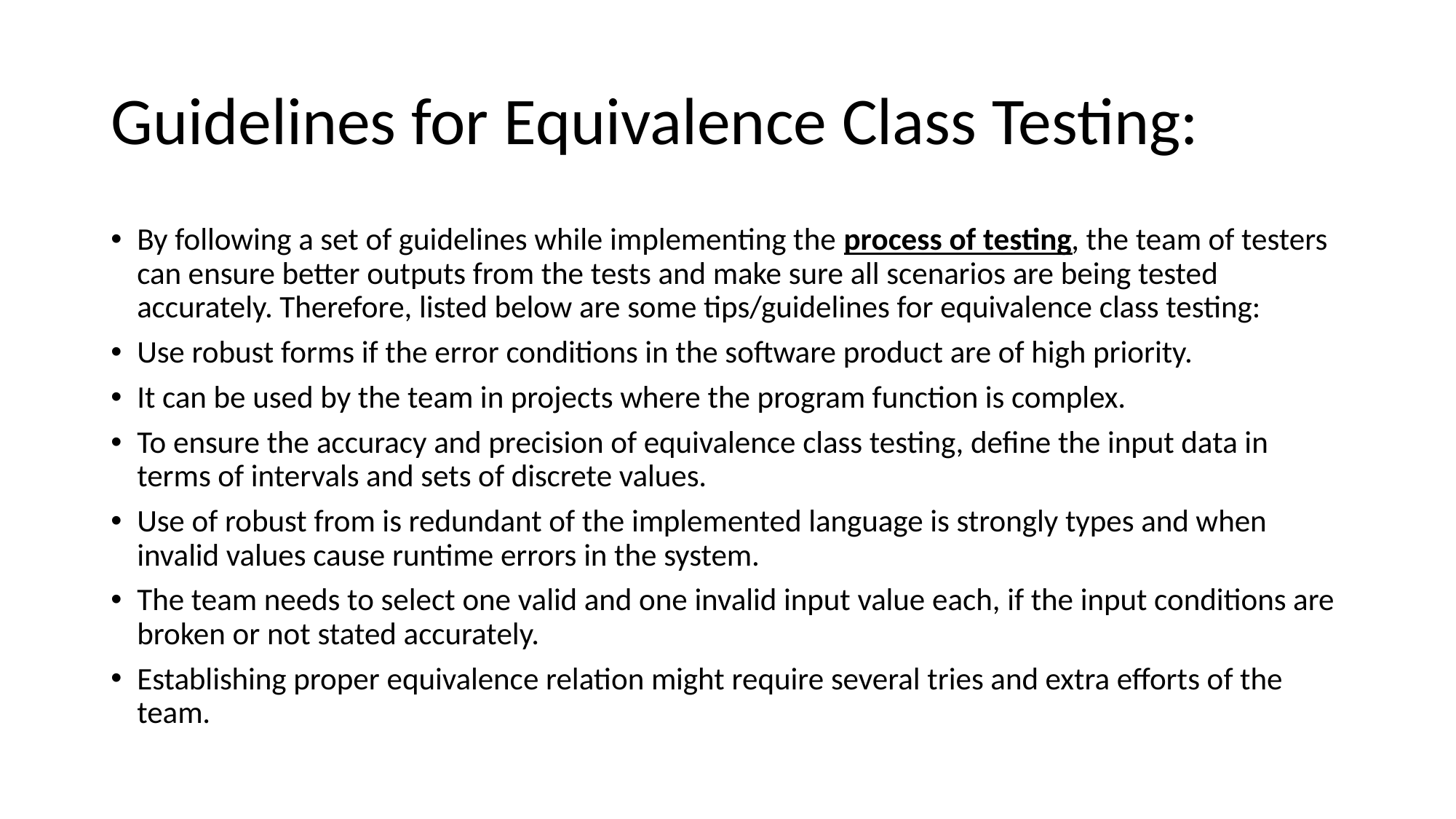

# Guidelines for Equivalence Class Testing:
By following a set of guidelines while implementing the process of testing, the team of testers can ensure better outputs from the tests and make sure all scenarios are being tested accurately. Therefore, listed below are some tips/guidelines for equivalence class testing:
Use robust forms if the error conditions in the software product are of high priority.
It can be used by the team in projects where the program function is complex.
To ensure the accuracy and precision of equivalence class testing, define the input data in terms of intervals and sets of discrete values.
Use of robust from is redundant of the implemented language is strongly types and when invalid values cause runtime errors in the system.
The team needs to select one valid and one invalid input value each, if the input conditions are broken or not stated accurately.
Establishing proper equivalence relation might require several tries and extra efforts of the team.